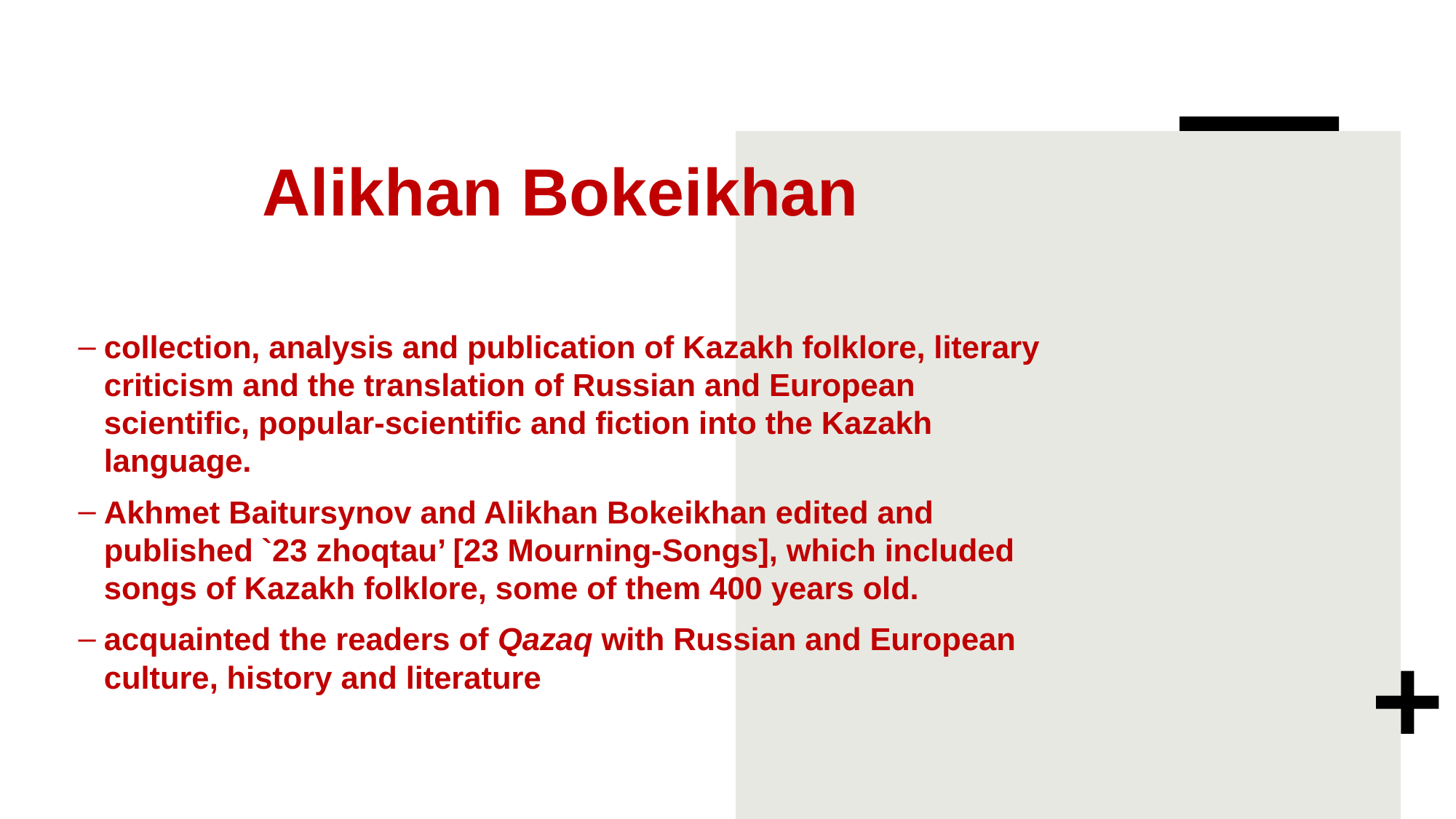

# Alikhan Bokeikhan
collection, analysis and publication of Kazakh folklore, literary criticism and the translation of Russian and European scientific, popular-scientific and fiction into the Kazakh language.
Akhmet Baitursynov and Alikhan Bokeikhan edited and published `23 zhoqtau’ [23 Mourning-Songs], which included songs of Kazakh folklore, some of them 400 years old.
acquainted the readers of Qazaq with Russian and European culture, history and literature